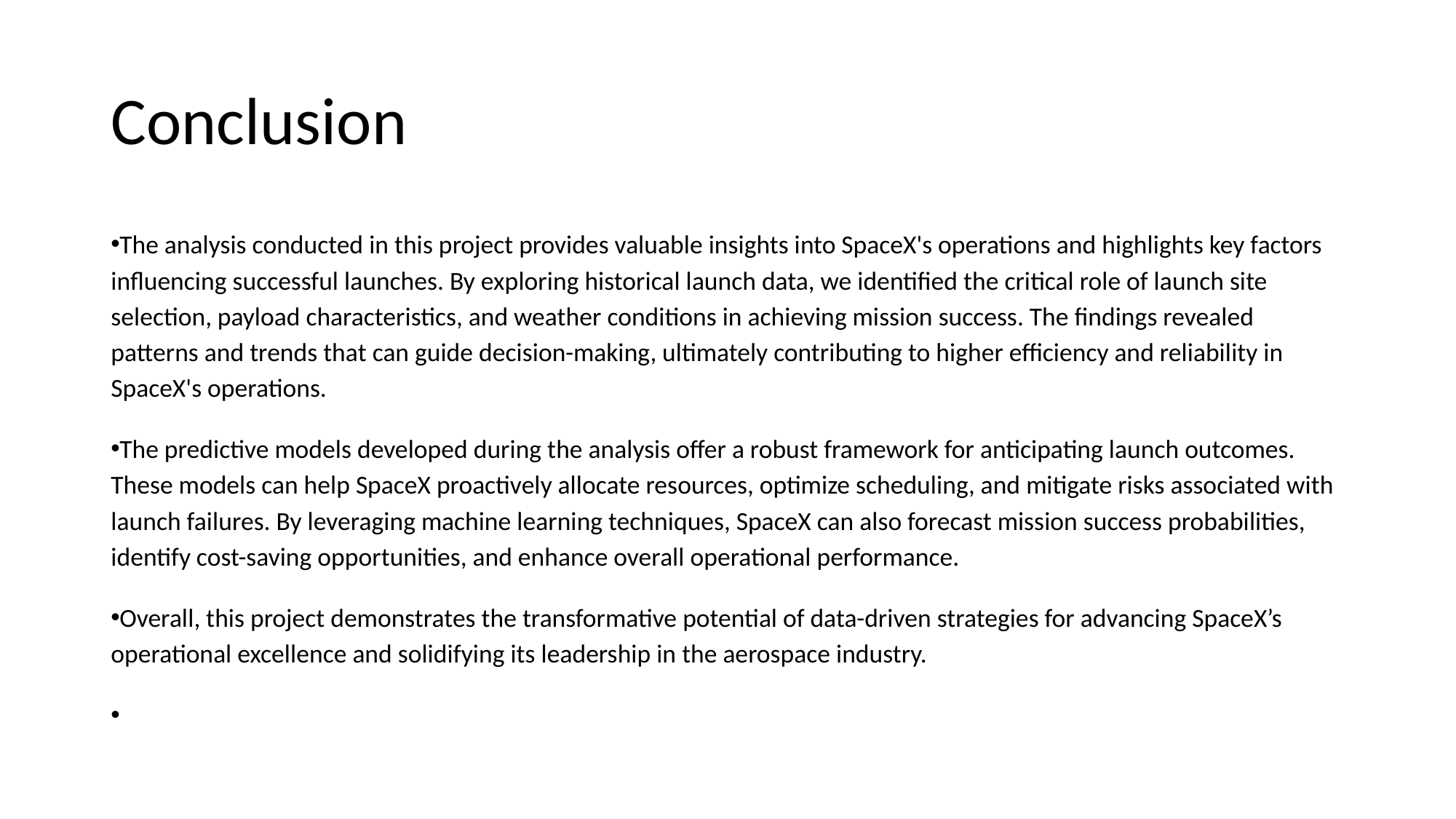

# Conclusion
The analysis conducted in this project provides valuable insights into SpaceX's operations and highlights key factors influencing successful launches. By exploring historical launch data, we identified the critical role of launch site selection, payload characteristics, and weather conditions in achieving mission success. The findings revealed patterns and trends that can guide decision-making, ultimately contributing to higher efficiency and reliability in SpaceX's operations.
The predictive models developed during the analysis offer a robust framework for anticipating launch outcomes. These models can help SpaceX proactively allocate resources, optimize scheduling, and mitigate risks associated with launch failures. By leveraging machine learning techniques, SpaceX can also forecast mission success probabilities, identify cost-saving opportunities, and enhance overall operational performance.
Overall, this project demonstrates the transformative potential of data-driven strategies for advancing SpaceX’s operational excellence and solidifying its leadership in the aerospace industry.